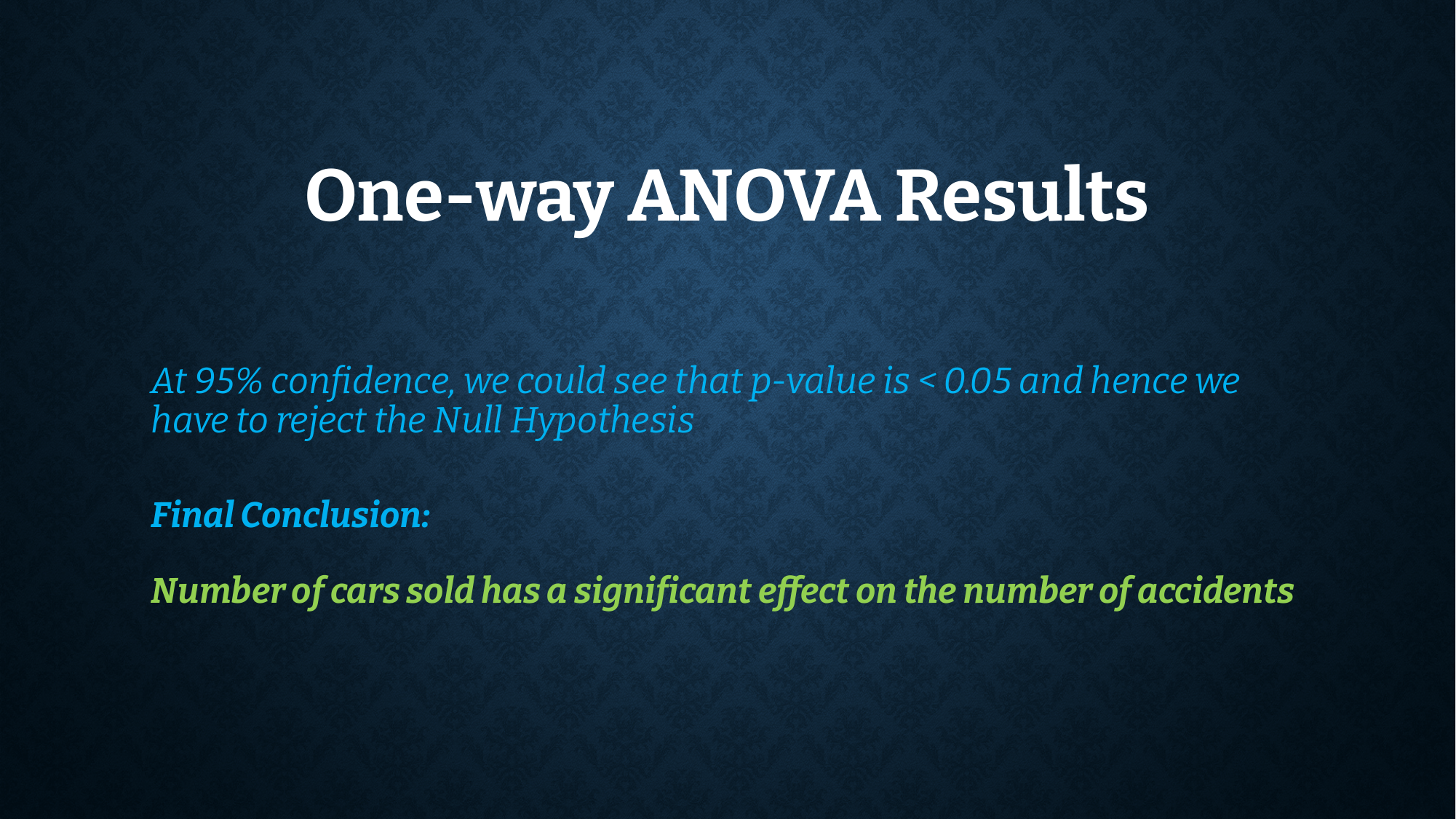

# One-way ANOVA Results
At 95% confidence, we could see that p-value is < 0.05 and hence we have to reject the Null Hypothesis
Final Conclusion:

Number of cars sold has a significant effect on the number of accidents